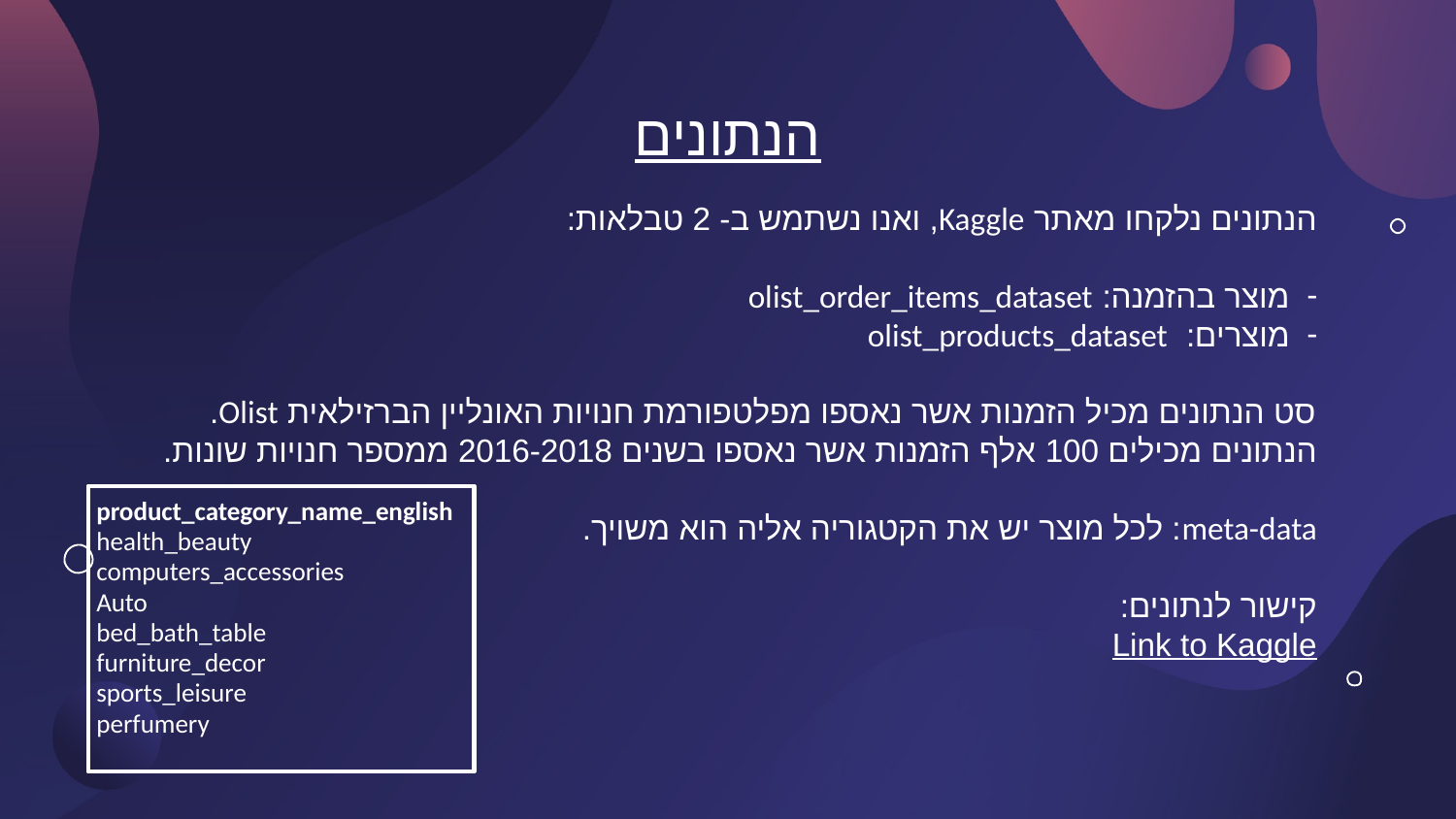

# הנתונים
הנתונים נלקחו מאתר Kaggle, ואנו נשתמש ב- 2 טבלאות:

מוצר בהזמנה: olist_order_items_dataset
מוצרים:  olist_products_dataset

סט הנתונים מכיל הזמנות אשר נאספו מפלטפורמת חנויות האונליין הברזילאית Olist.
הנתונים מכילים 100 אלף הזמנות אשר נאספו בשנים 2016-2018 ממספר חנויות שונות.

meta-data: לכל מוצר יש את הקטגוריה אליה הוא משויך.

קישור לנתונים:
Link to Kaggle

| product\_category\_name\_english |
| --- |
| health\_beauty |
| computers\_accessories |
| Auto |
| bed\_bath\_table |
| furniture\_decor |
| sports\_leisure |
| perfumery |